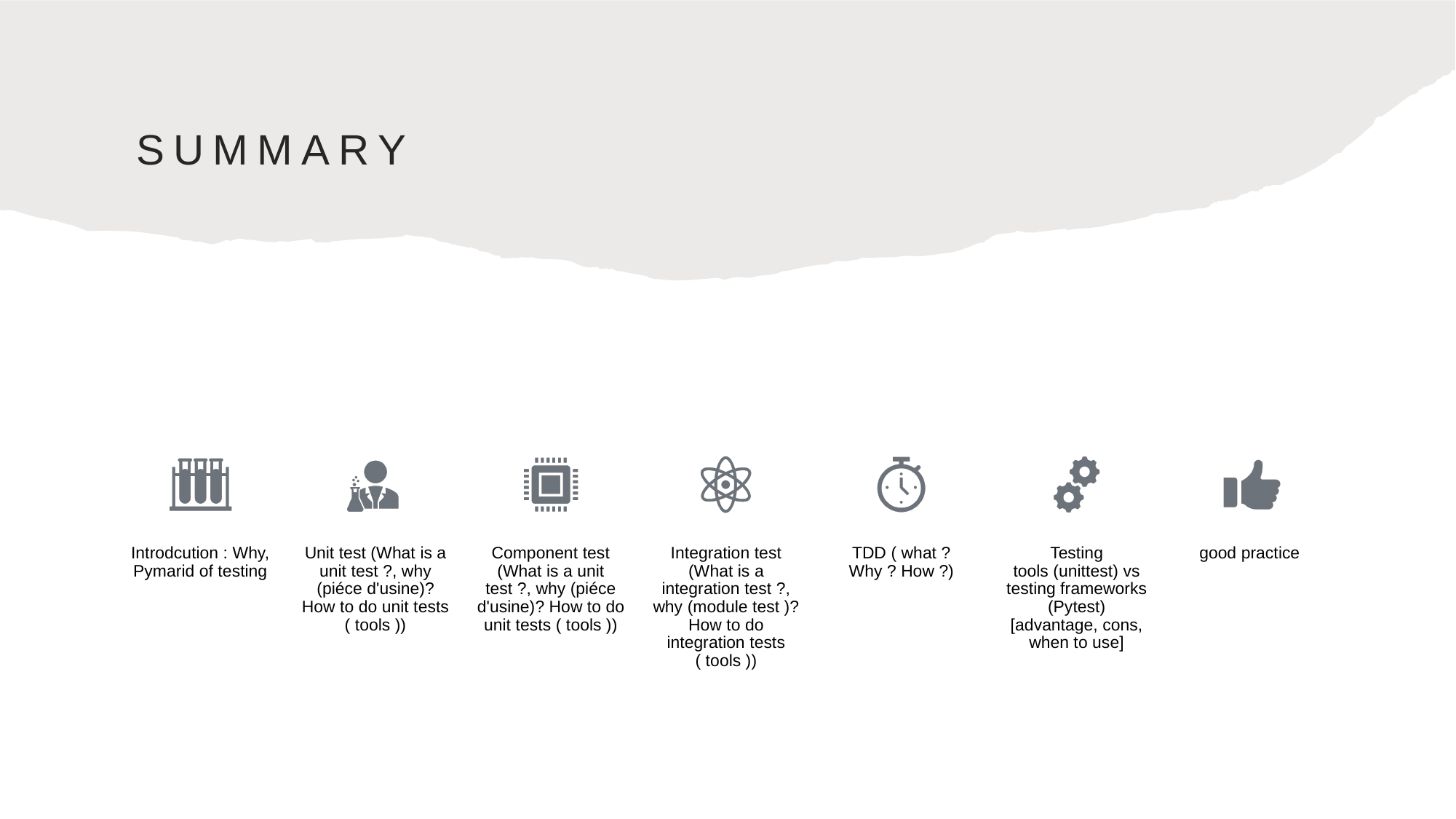

# Summary
Introdcution : Why, Pymarid of testing
Unit test (What is a unit test ?, why (piéce d'usine)? How to do unit tests ( tools ))
Component test (What is a unit test ?, why (piéce d'usine)? How to do unit tests ( tools ))
Integration test (What is a integration test ?, why (module test )? How to do integration tests ( tools ))
TDD ( what ? Why ? How ?)
Testing tools (unittest) vs testing frameworks (Pytest) [advantage, cons, when to use]
good practice